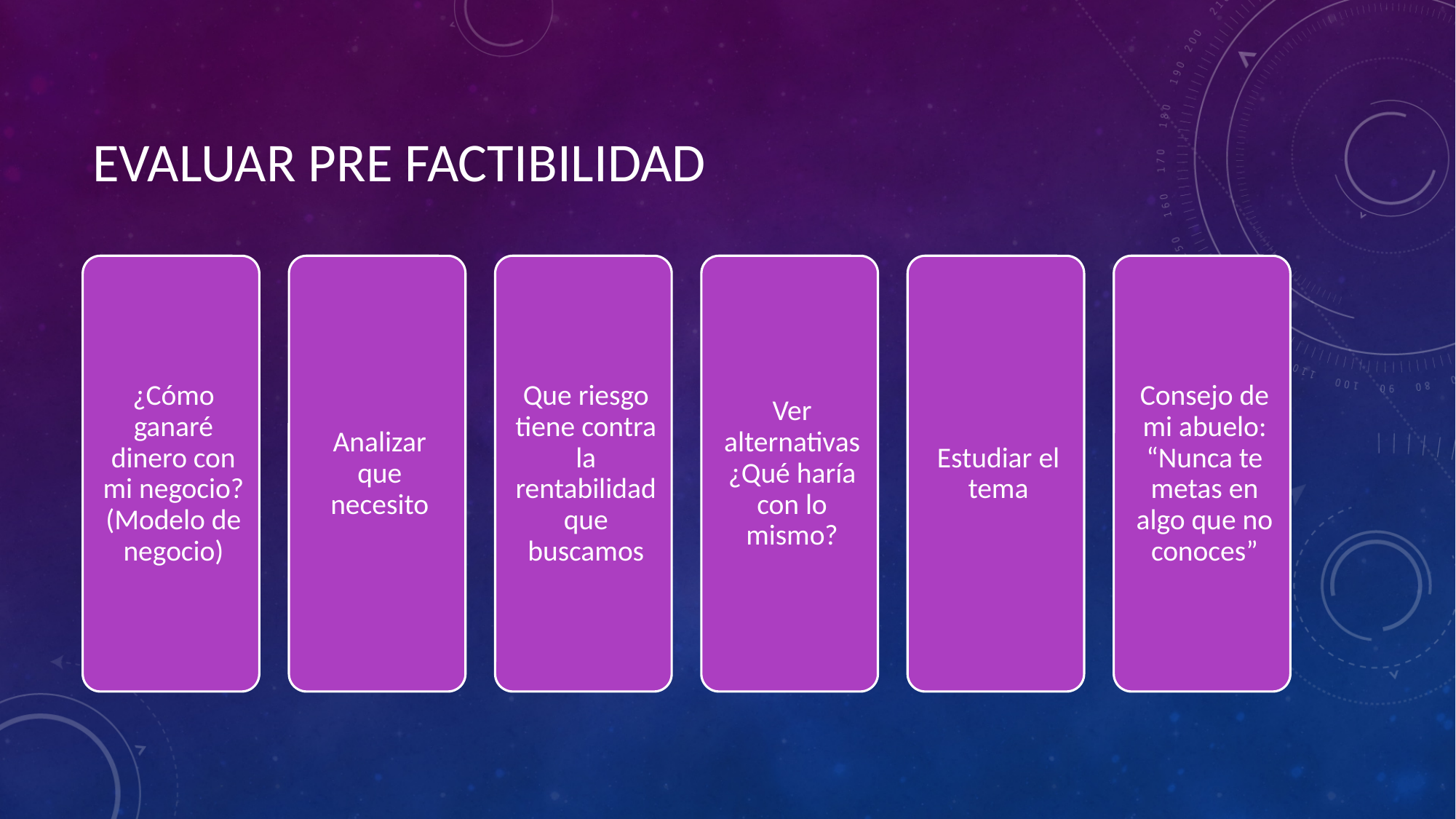

# Evaluar pre factibilidad
¿Cómo ganaré dinero con mi negocio? (Modelo de negocio)
Analizar que necesito
Que riesgo tiene contra la rentabilidad que buscamos
Ver alternativas ¿Qué haría con lo mismo?
Estudiar el tema
Consejo de mi abuelo: “Nunca te metas en algo que no conoces”